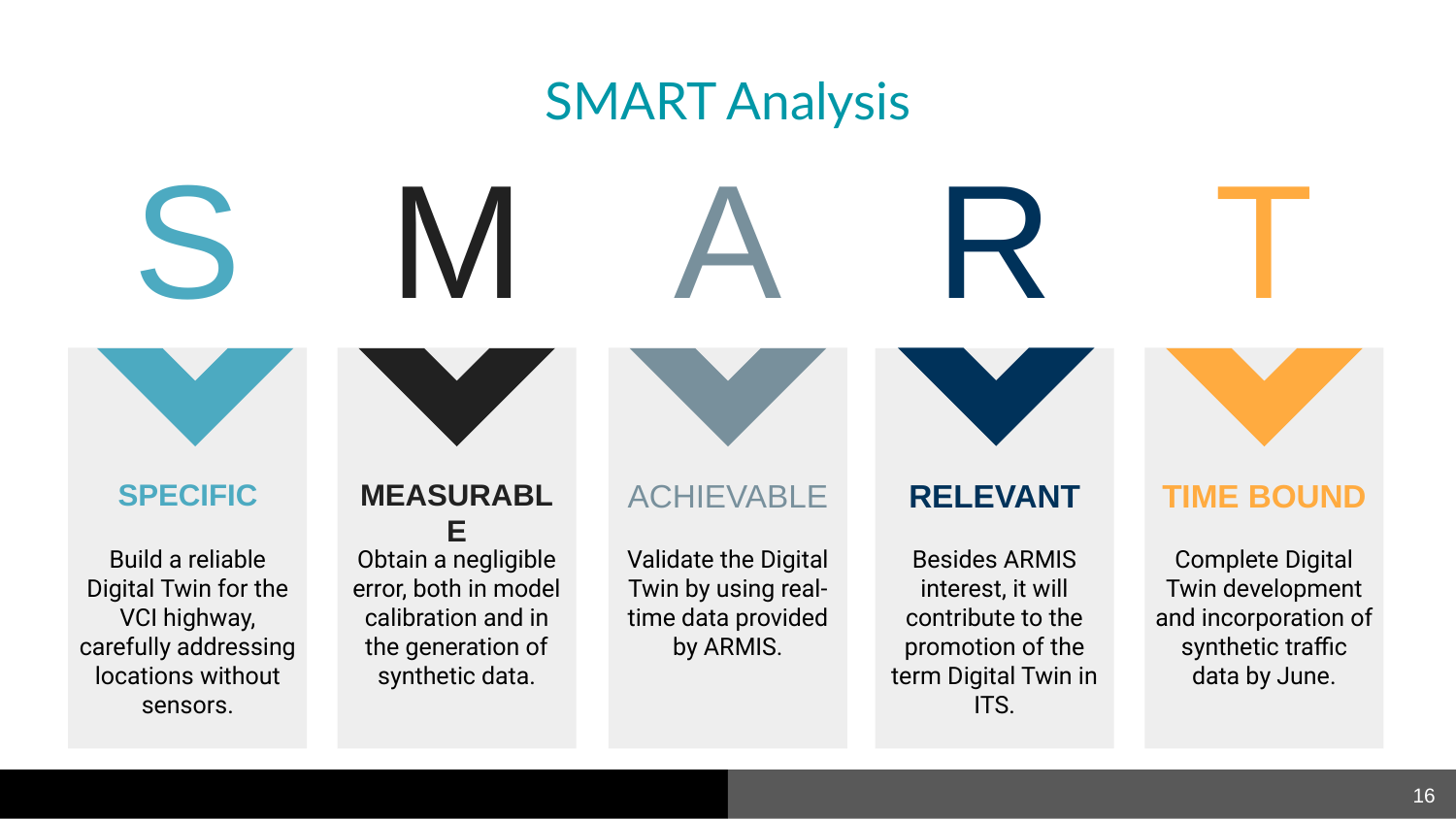

# SMART Analysis
S

SPECIFIC
Build a reliable Digital Twin for the VCI highway, carefully addressing locations without sensors.
M

MEASURABLE
Obtain a negligible error, both in model calibration and in the generation of synthetic data.
A

ACHIEVABLE
Validate the Digital Twin by using real-time data provided by ARMIS.
R

RELEVANT
Besides ARMIS interest, it will contribute to the promotion of the term Digital Twin in ITS.
T

TIME BOUND
Complete Digital Twin development and incorporation of synthetic traffic data by June.
16